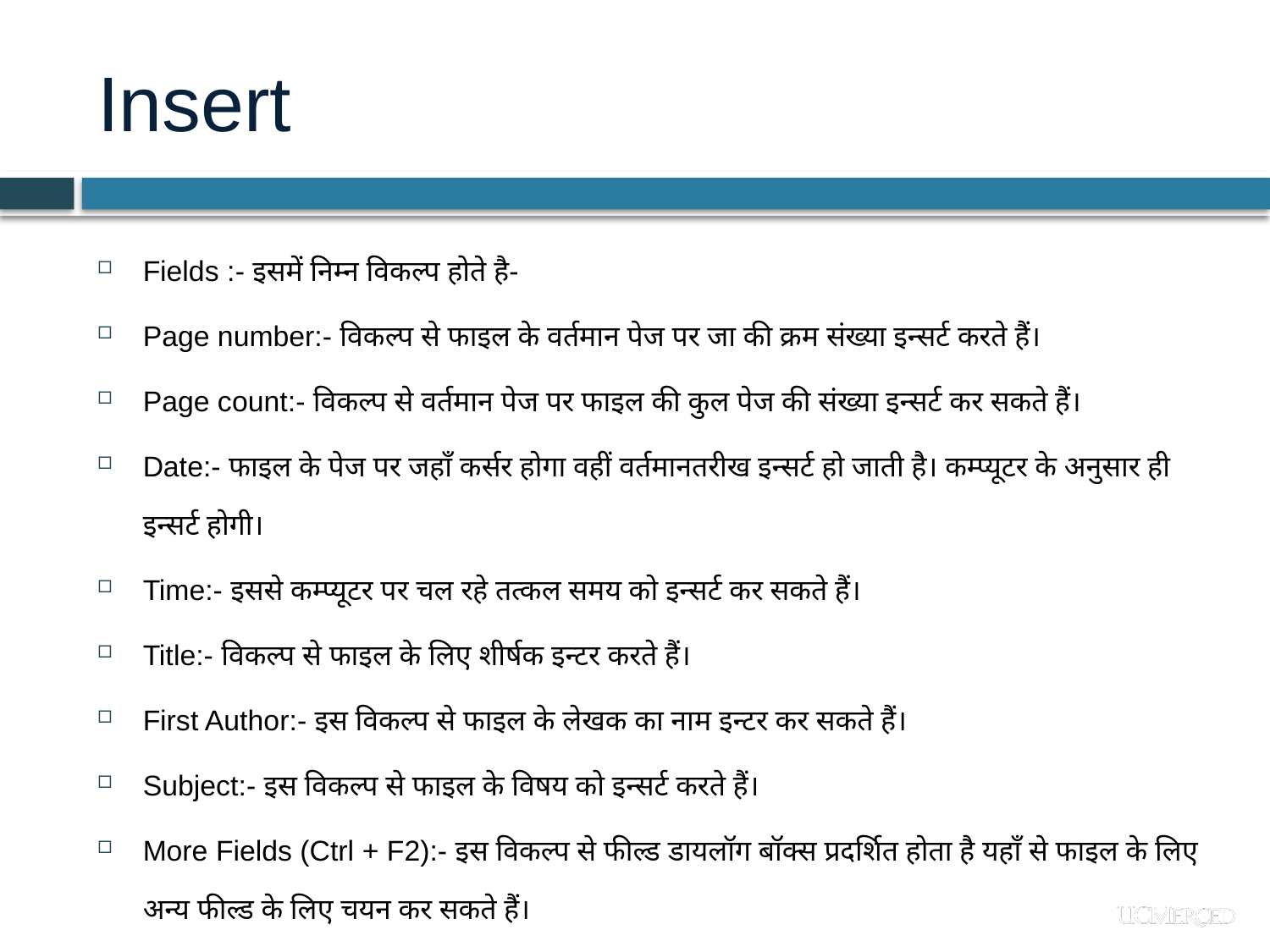

# Insert
Fields :- इसमें निम्न विकल्प होते है-
Page number:- विकल्प से फाइल के वर्तमान पेज पर जा की क्रम संख्या इन्सर्ट करते हैं।
Page count:- विकल्प से वर्तमान पेज पर फाइल की कुल पेज की संख्या इन्सर्ट कर सकते हैं।
Date:- फाइल के पेज पर जहाँ कर्सर होगा वहीं वर्तमानतरीख इन्सर्ट हो जाती है। कम्प्यूटर के अनुसार ही इन्सर्ट होगी।
Time:- इससे कम्प्यूटर पर चल रहे तत्कल समय को इन्सर्ट कर सकते हैं।
Title:- विकल्प से फाइल के लिए शीर्षक इन्टर करते हैं।
First Author:- इस विकल्प से फाइल के लेखक का नाम इन्टर कर सकते हैं।
Subject:- इस विकल्प से फाइल के विषय को इन्सर्ट करते हैं।
More Fields (Ctrl + F2):- इस विकल्प से फील्ड डायलॉग बॉक्स प्रदर्शित होता है यहाँ से फाइल के लिए अन्य फील्ड के लिए चयन कर सकते हैं।